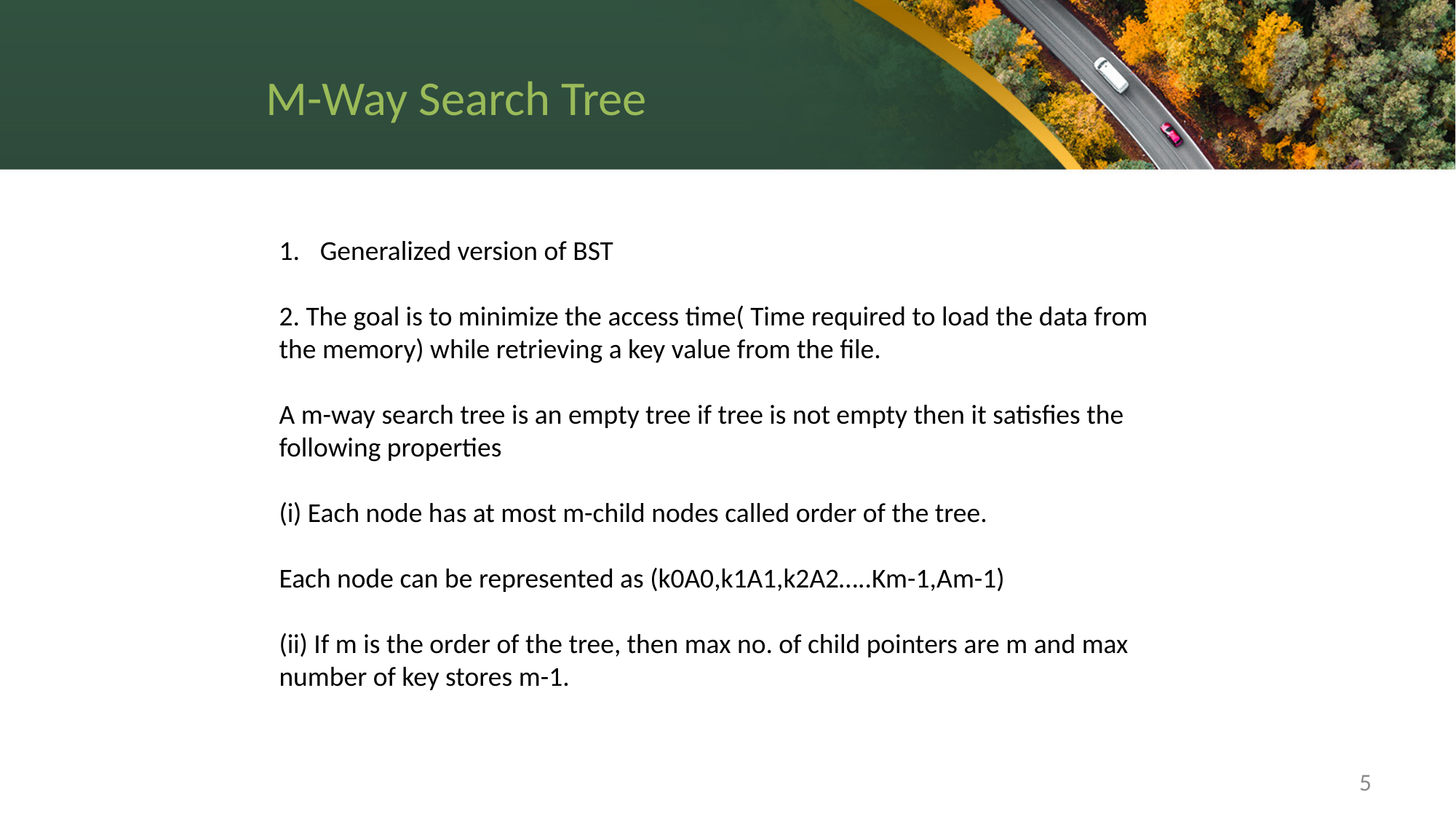

M-Way Search Tree
Generalized version of BST

2. The goal is to minimize the access time( Time required to load the data from the memory) while retrieving a key value from the file.

A m-way search tree is an empty tree if tree is not empty then it satisfies the following properties

(i) Each node has at most m-child nodes called order of the tree.

Each node can be represented as (k0A0,k1A1,k2A2…..Km-1,Am-1)

(ii) If m is the order of the tree, then max no. of child pointers are m and max number of key stores m-1.
5